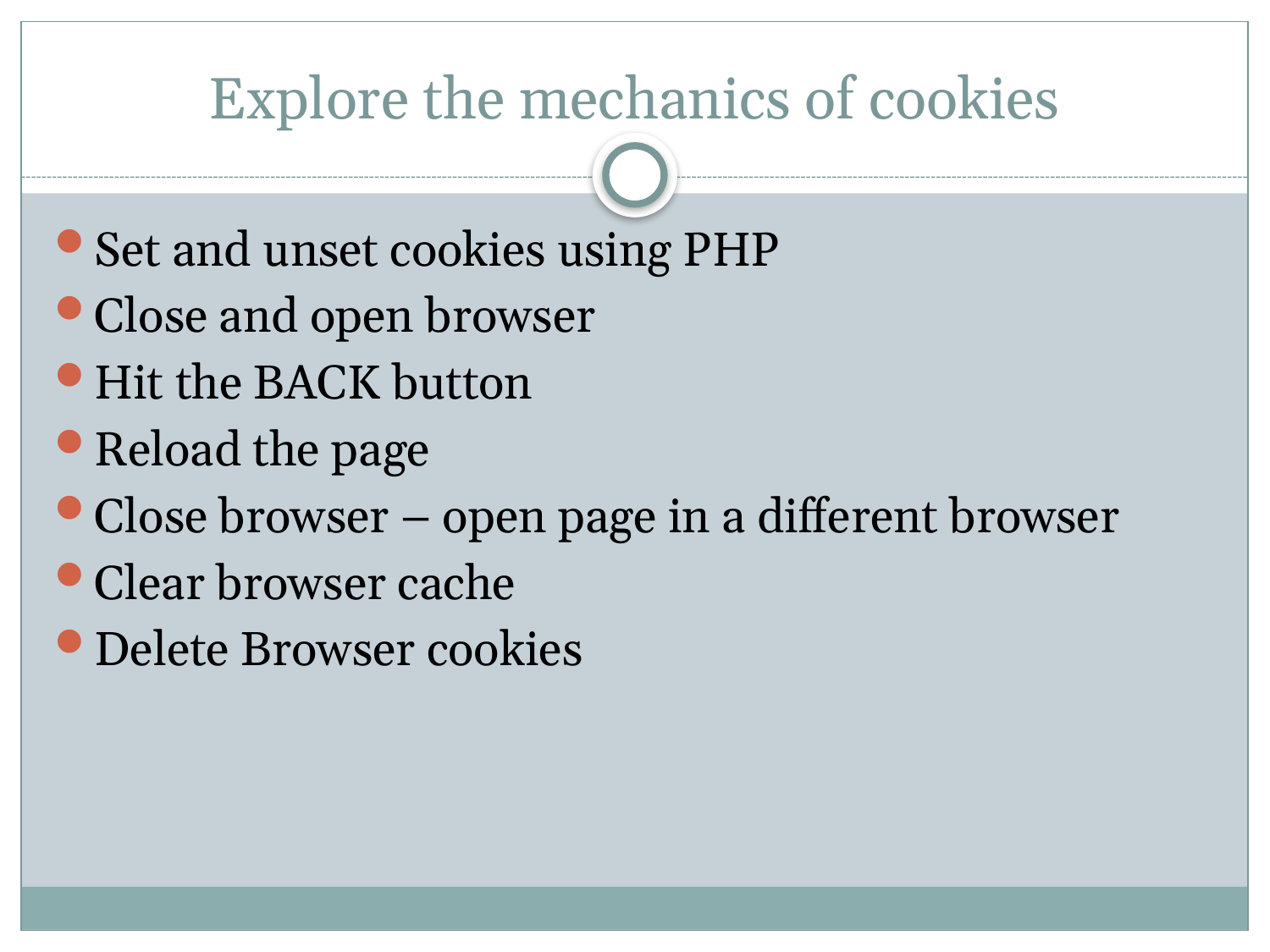

# Explore the mechanics of cookies
Set and unset cookies using PHP
Close and open browser
Hit the BACK button
Reload the page
Close browser – open page in a different browser
Clear browser cache
Delete Browser cookies